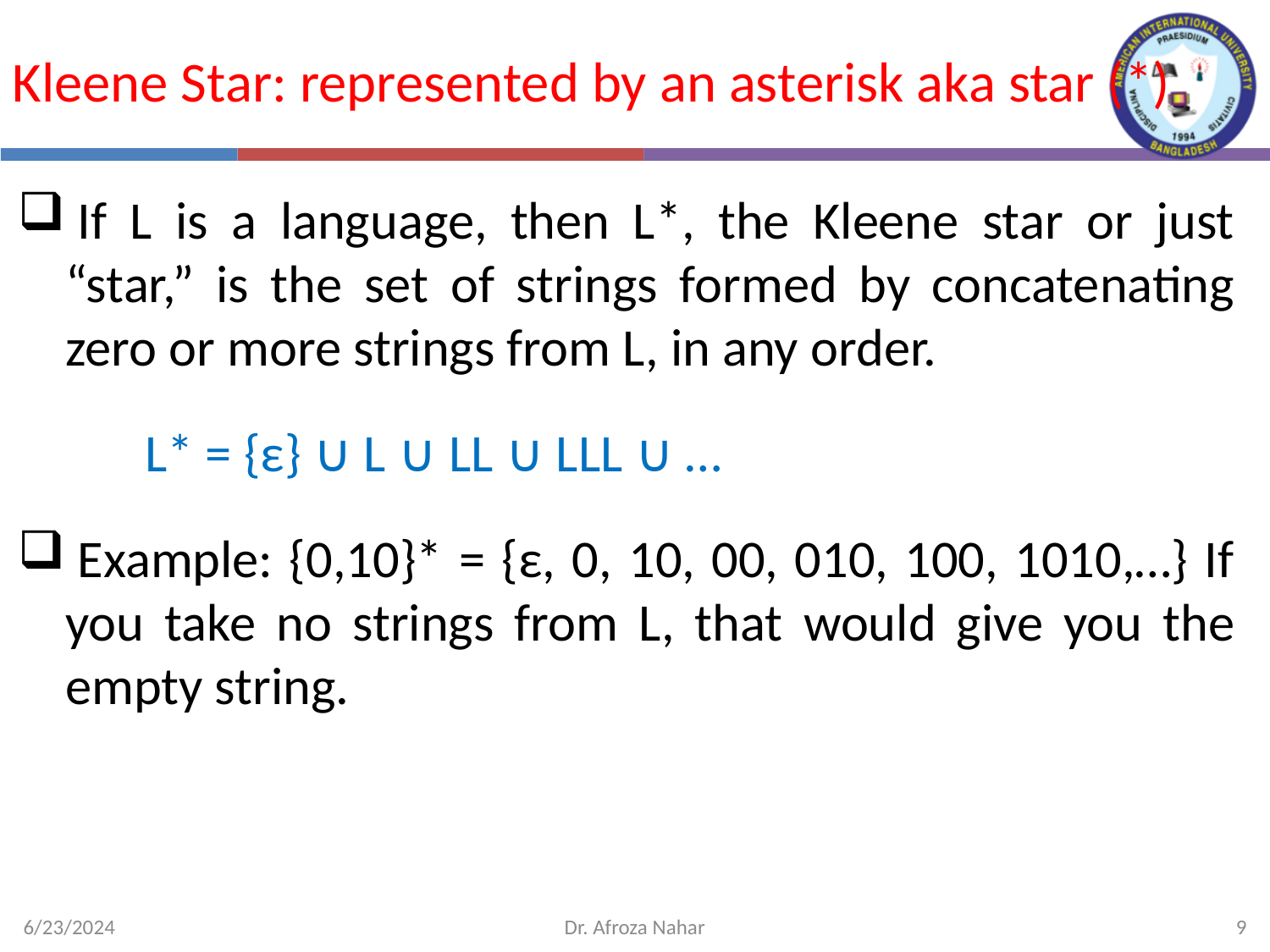

# Kleene Star: represented by an asterisk aka star (*)
 If L is a language, then L*, the Kleene star or just “star,” is the set of strings formed by concatenating zero or more strings from L, in any order.
 	L* = {ε} ∪ L ∪ LL ∪ LLL ∪ …
 Example: {0,10}* = {ε, 0, 10, 00, 010, 100, 1010,…} If you take no strings from L, that would give you the empty string.
6/23/2024
Dr. Afroza Nahar
9